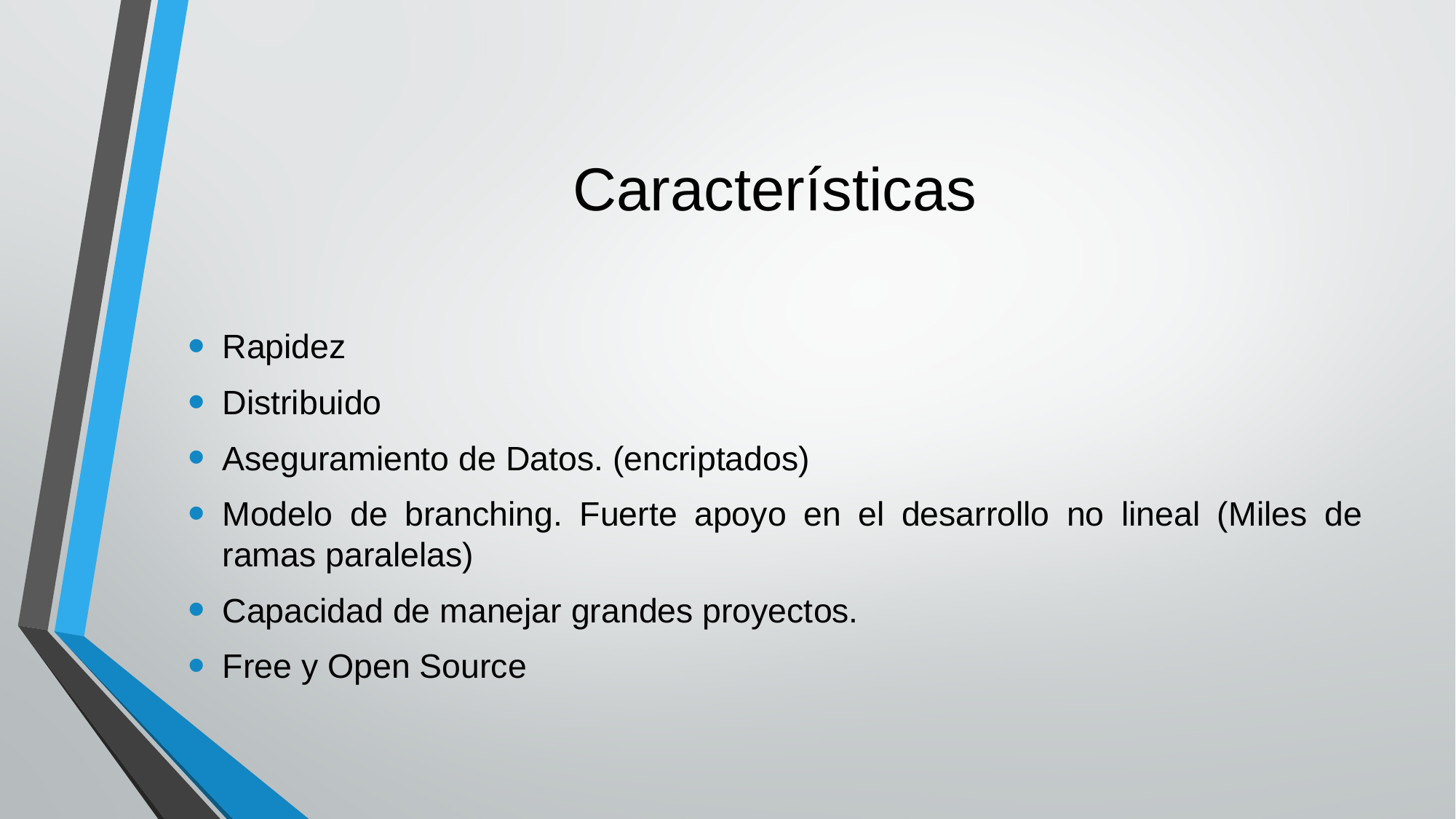

# Características
Rapidez
Distribuido
Aseguramiento de Datos. (encriptados)
Modelo de branching. Fuerte apoyo en el desarrollo no lineal (Miles de ramas paralelas)
Capacidad de manejar grandes proyectos.
Free y Open Source